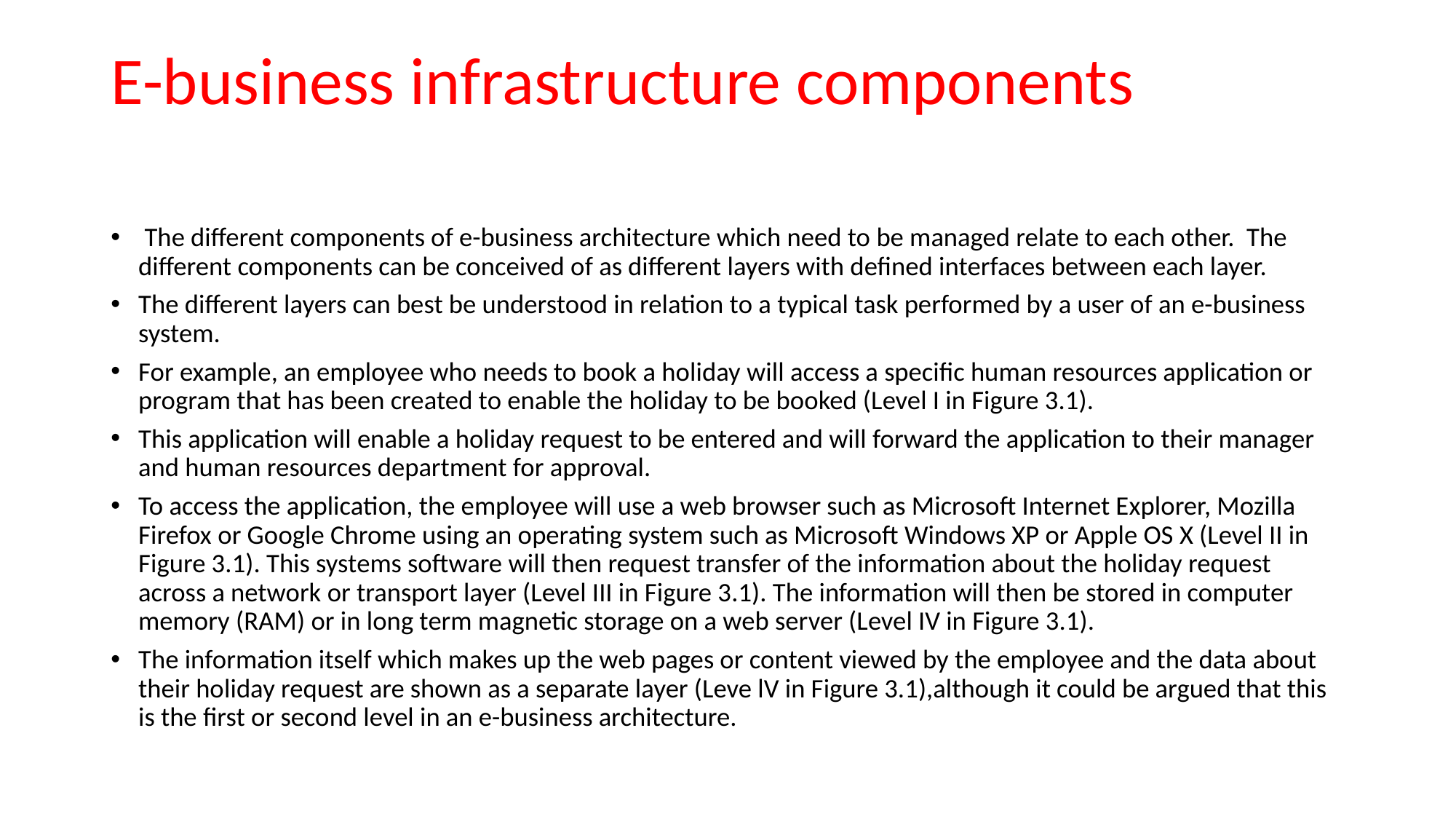

# E-business infrastructure components
 The different components of e-business architecture which need to be managed relate to each other.  The different components can be conceived of as different layers with defined interfaces between each layer.
The different layers can best be understood in relation to a typical task performed by a user of an e-business system.
For example, an employee who needs to book a holiday will access a specific human resources application or program that has been created to enable the holiday to be booked (Level I in Figure 3.1).
This application will enable a holiday request to be entered and will forward the application to their manager and human resources department for approval.
To access the application, the employee will use a web browser such as Microsoft Internet Explorer, Mozilla Firefox or Google Chrome using an operating system such as Microsoft Windows XP or Apple OS X (Level II in Figure 3.1). This systems software will then request transfer of the information about the holiday request across a network or transport layer (Level III in Figure 3.1). The information will then be stored in computer memory (RAM) or in long term magnetic storage on a web server (Level IV in Figure 3.1).
The information itself which makes up the web pages or content viewed by the employee and the data about their holiday request are shown as a separate layer (Leve lV in Figure 3.1),although it could be argued that this is the first or second level in an e-business architecture.